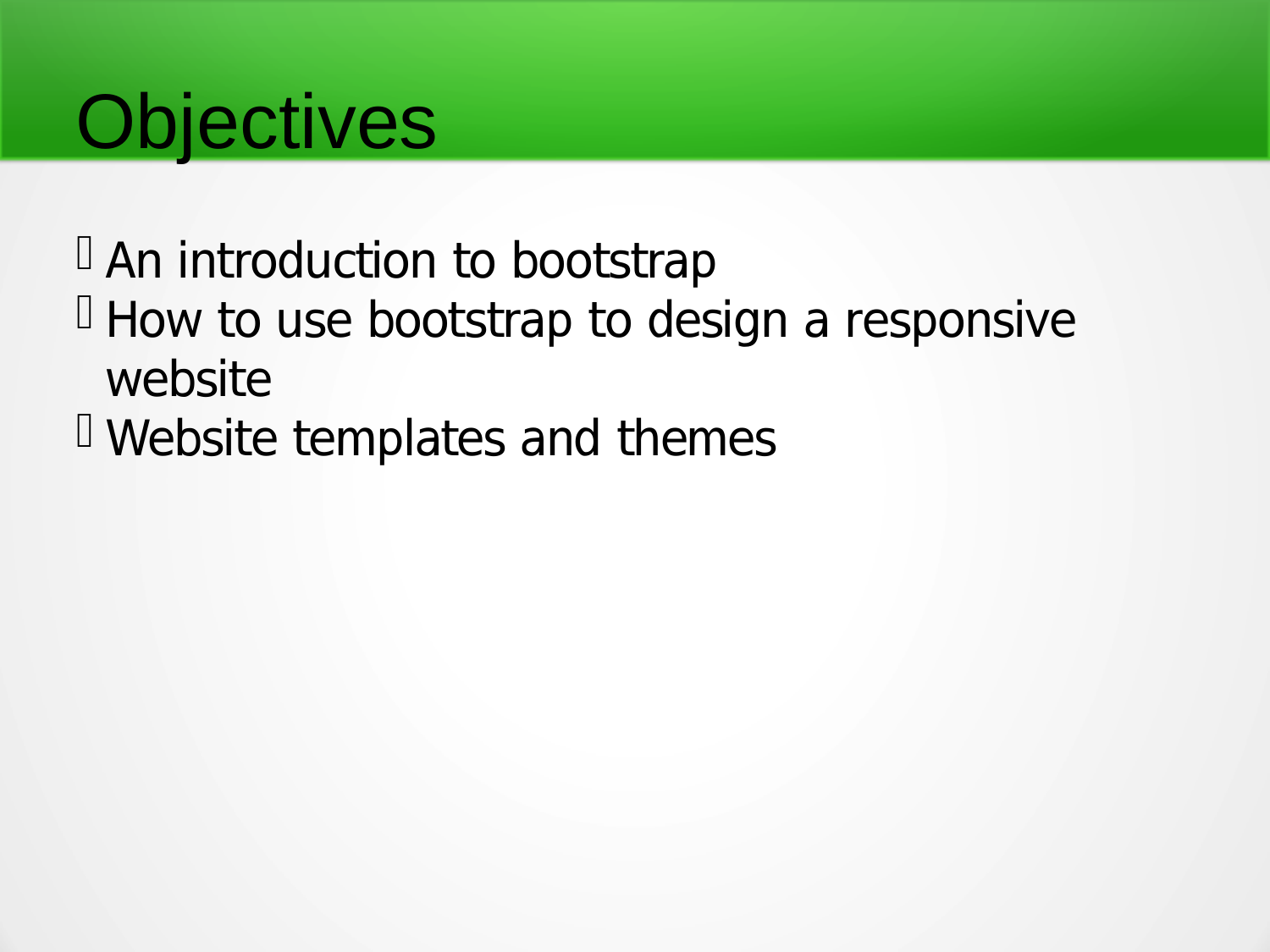

Objectives
An introduction to bootstrap
How to use bootstrap to design a responsive website
Website templates and themes